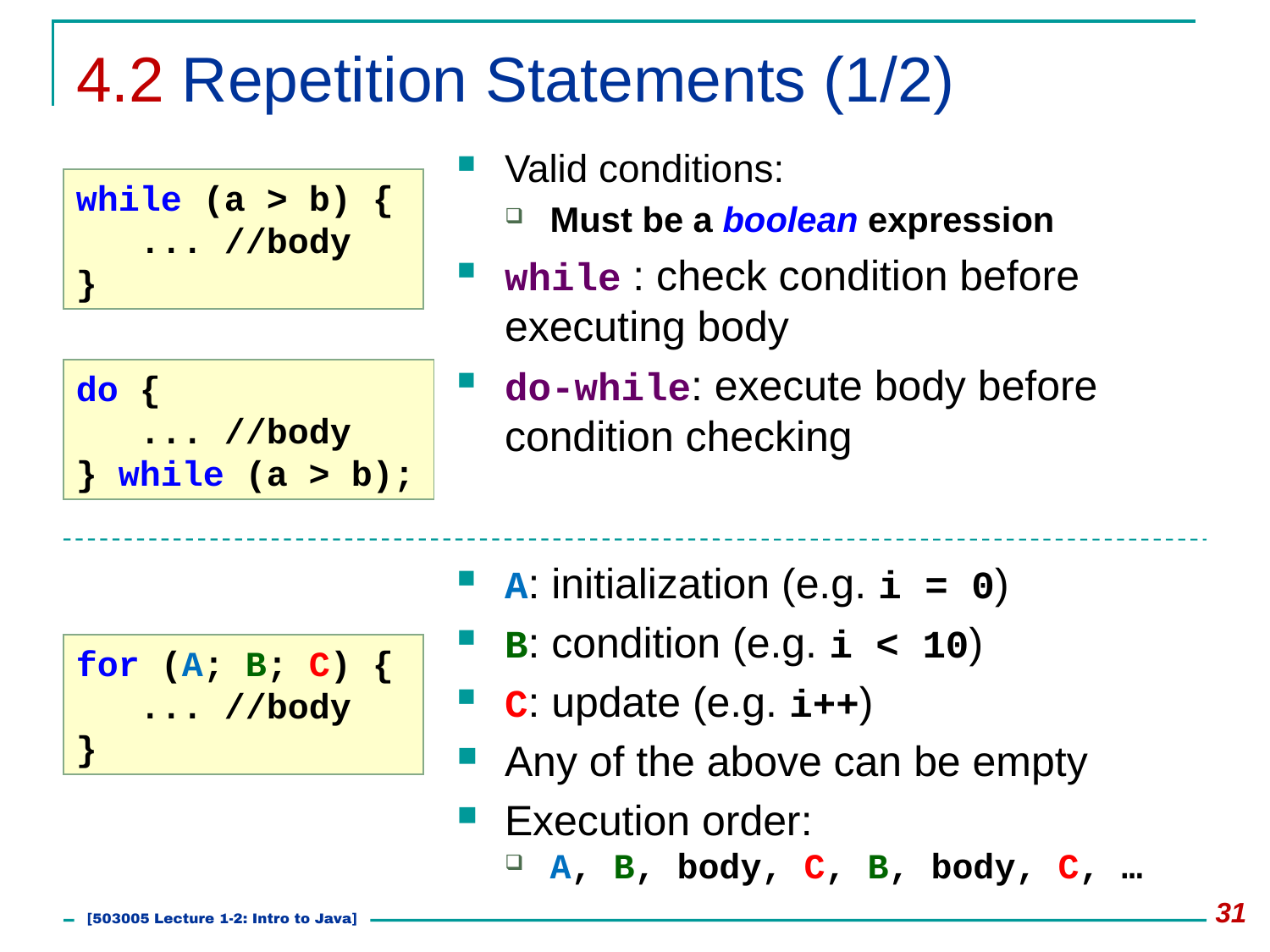

# 4.2 Repetition Statements (1/2)
Valid conditions:
Must be a boolean expression
while : check condition before executing body
do-while: execute body before condition checking
while (a > b) {
   ... //body
}
do {
   ... //body
} while (a > b);

A: initialization (e.g. i = 0)
B: condition (e.g. i < 10)
C: update (e.g. i++)
Any of the above can be empty
Execution order:
A, B, body, C, B, body, C, …
for (A; B; C) {
   ... //body
}
31
[503005 Lecture 1-2: Intro to Java]